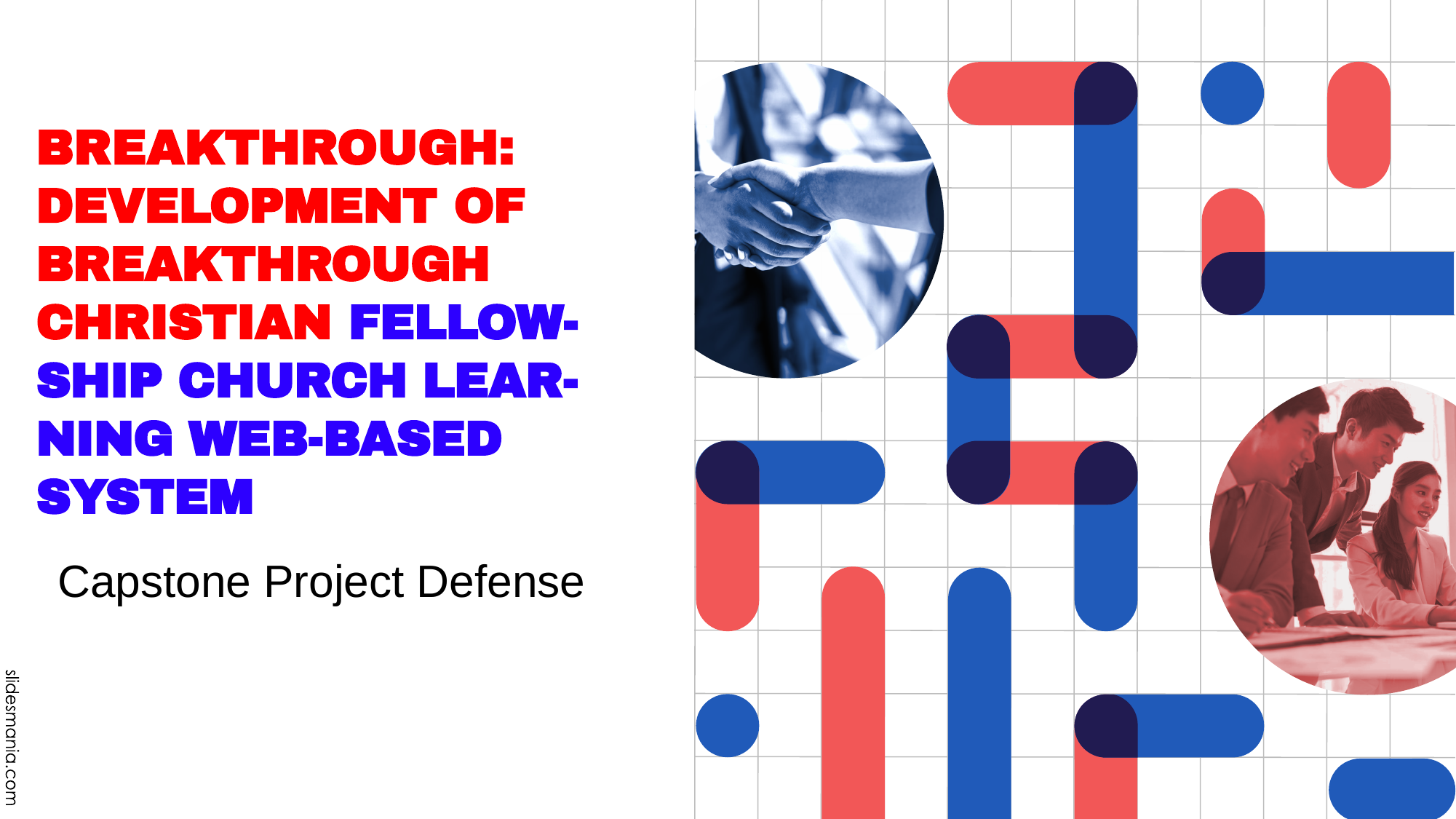

# BREAKTHROUGH: DEVELOPMENT OF BREAKTHROUGH CHRISTIAN FELLOW-SHIP CHURCH LEAR- NING WEB-BASED SYSTEM

Capstone Project Defense